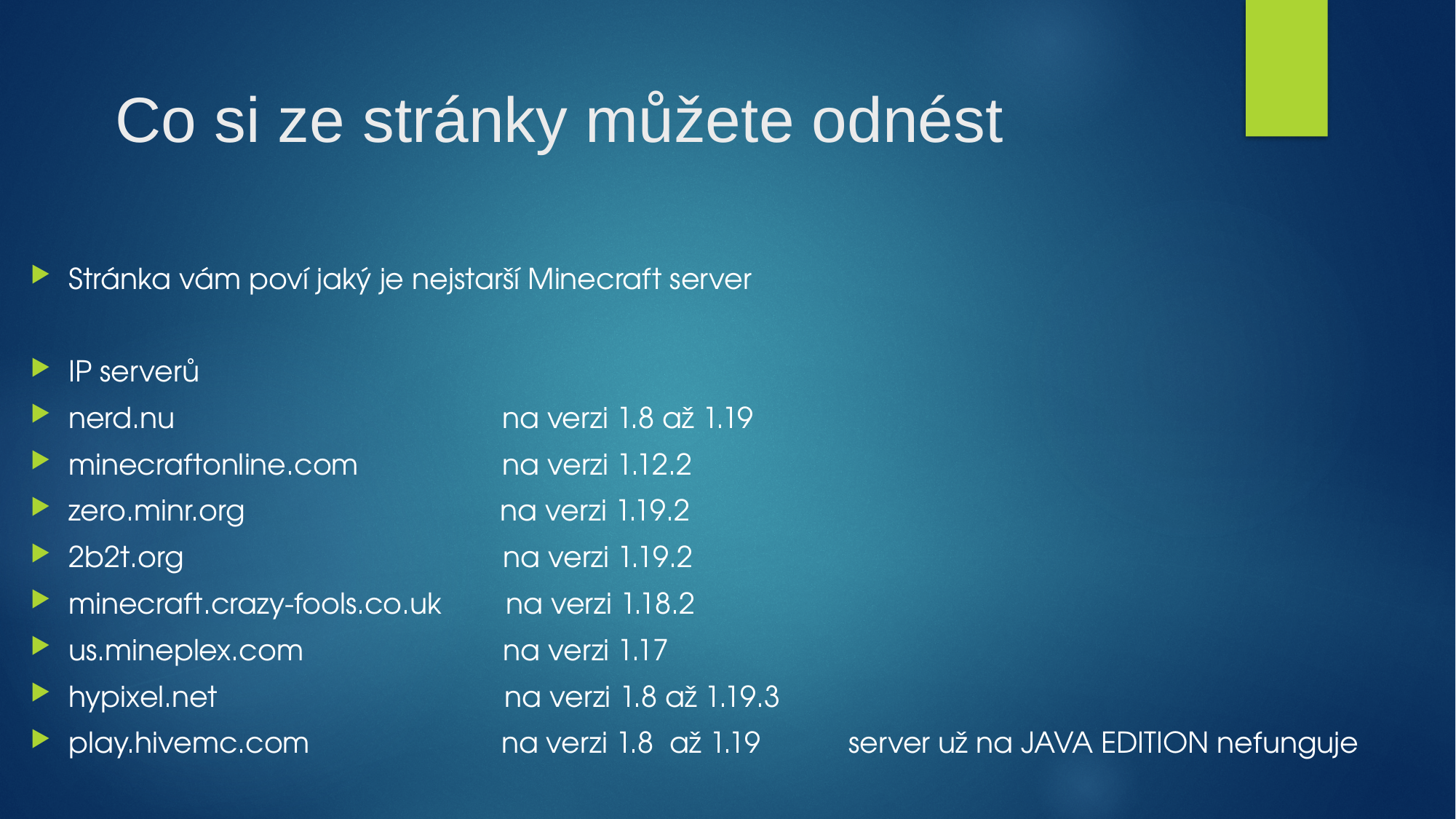

# Co si ze stránky můžete odnést
Stránka vám poví jaký je nejstarší Minecraft server

IP serverů
nerd.nu                                         na verzi 1.8 až 1.19
minecraftonline.com                  na verzi 1.12.2
zero.minr.org                                na verzi 1.19.2
2b2t.org                                        na verzi 1.19.2
minecraft.crazy-fools.co.uk        na verzi 1.18.2
us.mineplex.com                         na verzi 1.17
hypixel.net                                    na verzi 1.8 až 1.19.3
play.hivemc.com                        na verzi 1.8  až 1.19           server už na JAVA EDITION nefunguje